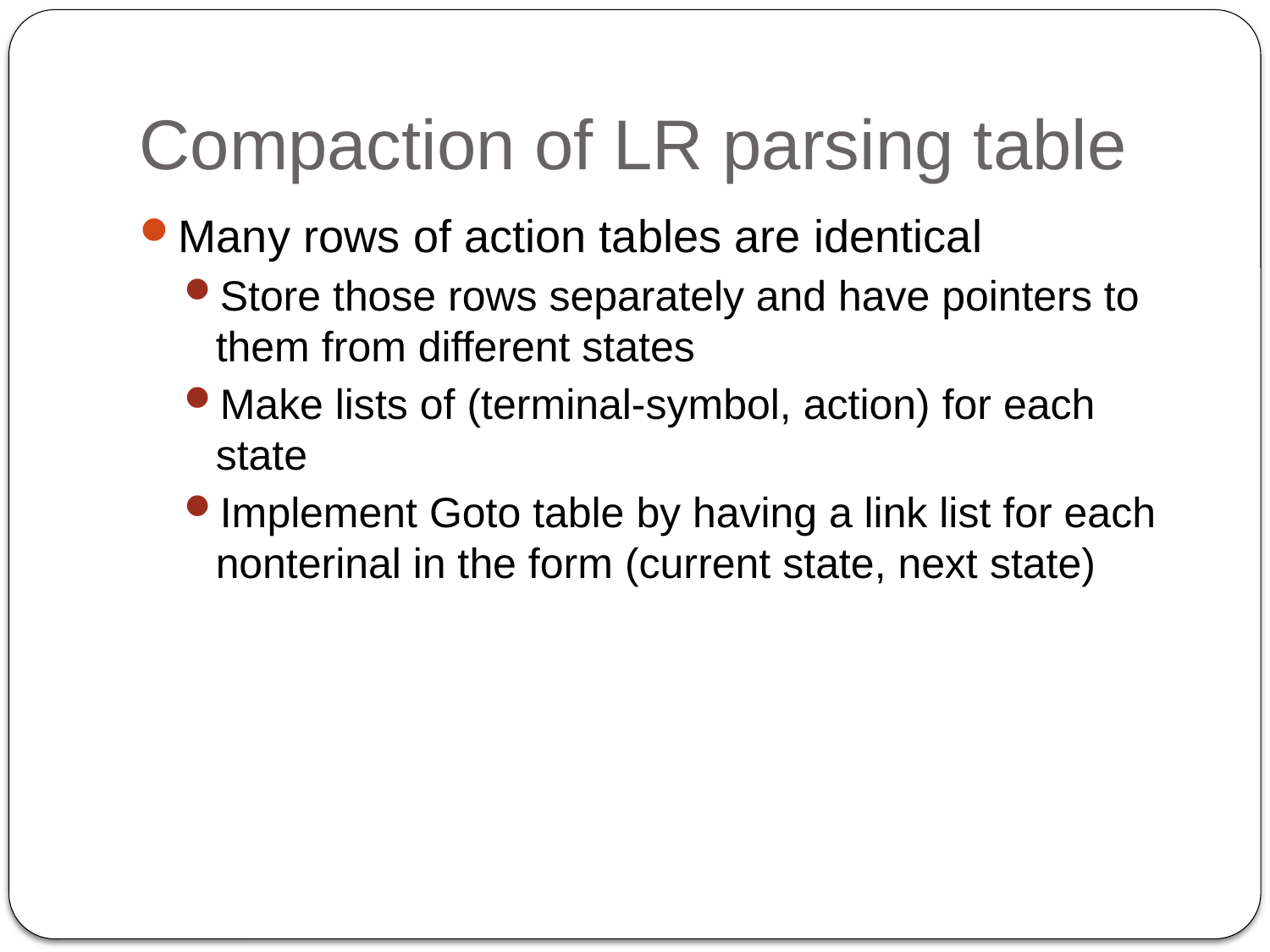

# Compaction of LR parsing table
Many rows of action tables are identical
Store those rows separately and have pointers to them from different states
Make lists of (terminal-symbol, action) for each state
Implement Goto table by having a link list for each nonterinal in the form (current state, next state)